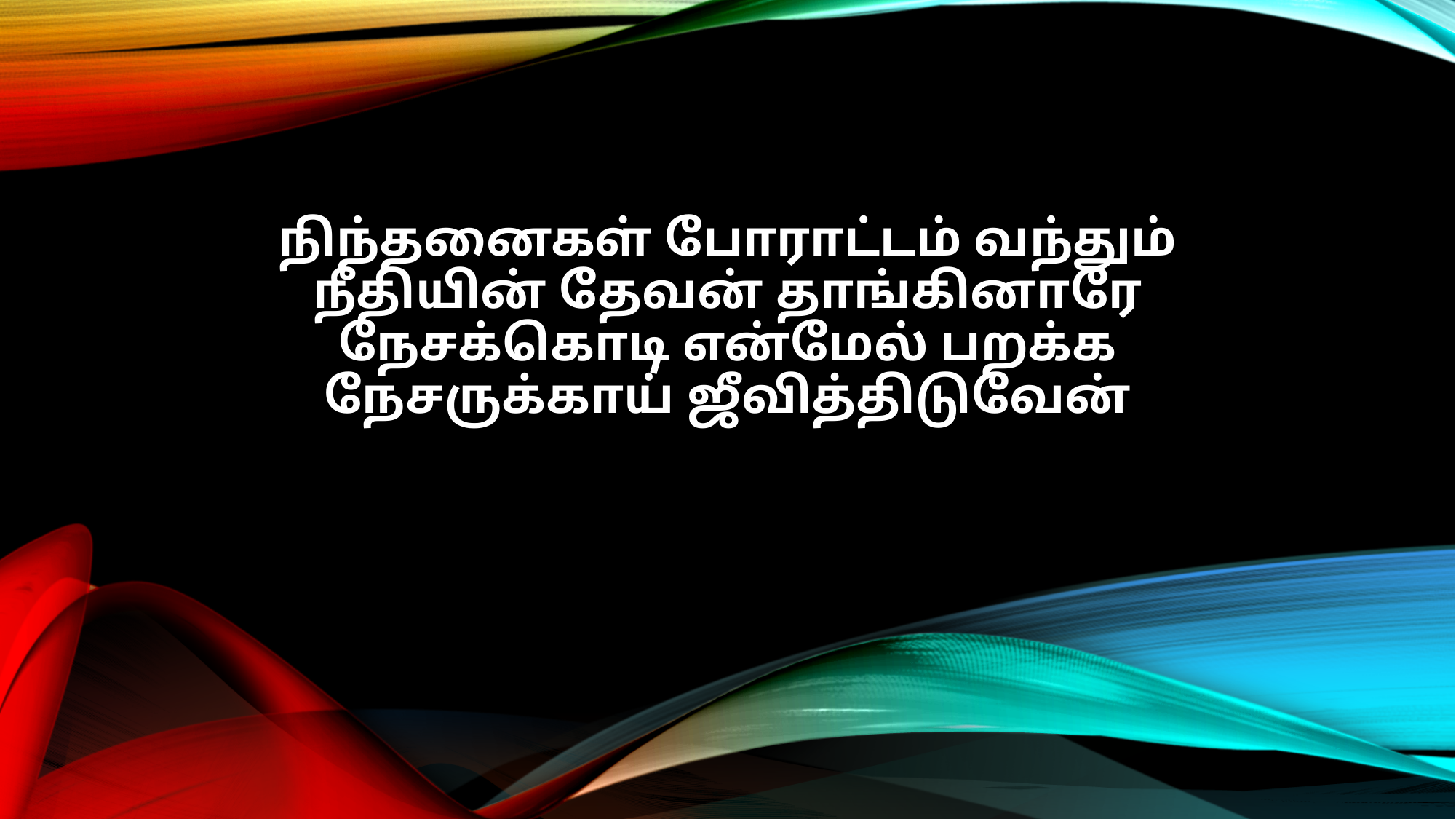

நிந்தனைகள் போராட்டம் வந்தும்
நீதியின் தேவன் தாங்கினாரே
நேசக்கொடி என்மேல் பறக்க
நேசருக்காய் ஜீவித்திடுவேன்